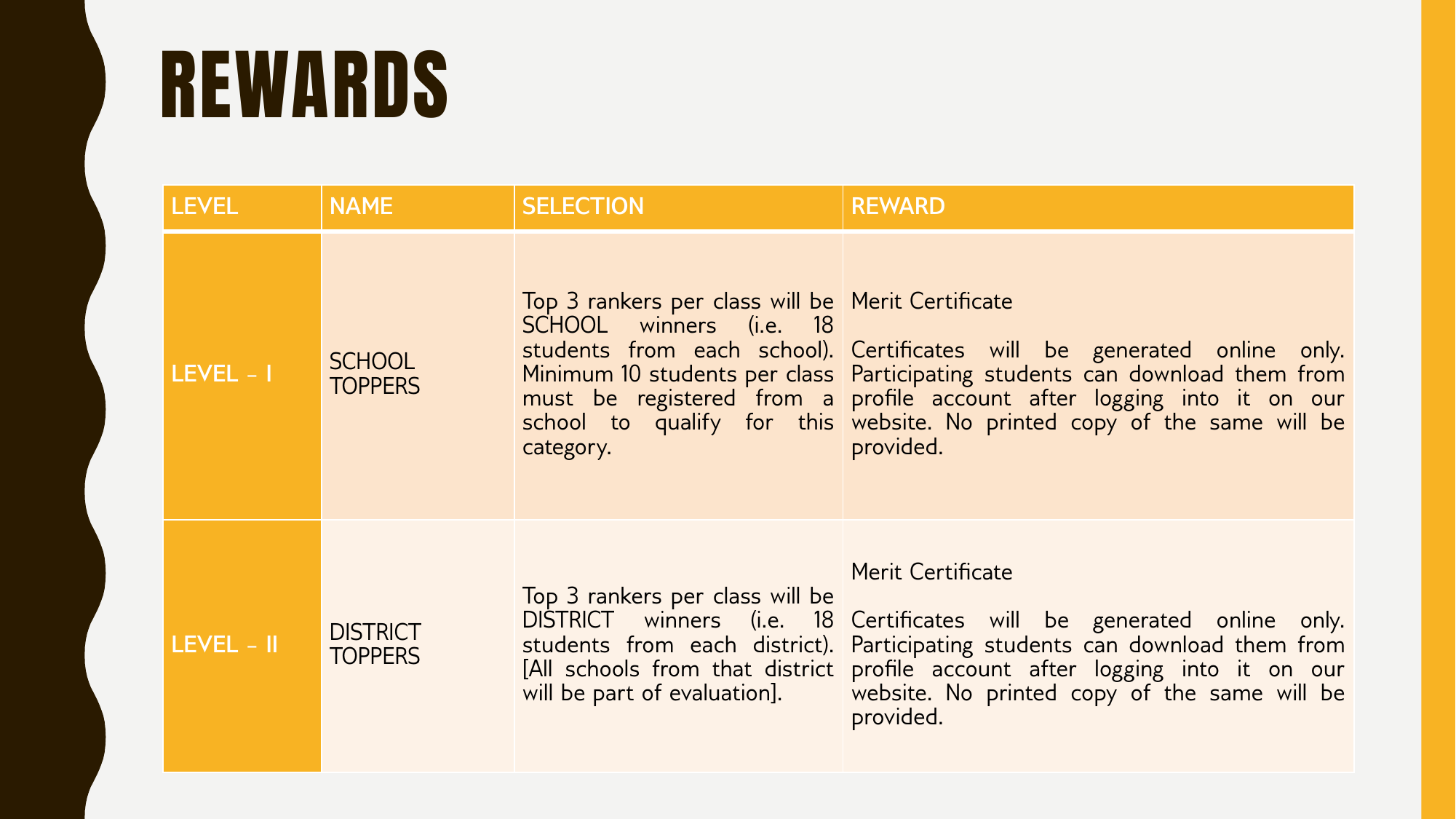

rewards
| LEVEL | NAME | SELECTION | REWARD |
| --- | --- | --- | --- |
| LEVEL – I | SCHOOL TOPPERS | Top 3 rankers per class will be SCHOOL winners (i.e. 18 students from each school). Minimum 10 students per class must be registered from a school to qualify for this category. | Merit Certificate   Certificates will be generated online only. Participating students can download them from profile account after logging into it on our website. No printed copy of the same will be provided. |
| LEVEL – II | DISTRICT TOPPERS | Top 3 rankers per class will be DISTRICT winners (i.e. 18 students from each district). [All schools from that district will be part of evaluation]. | Merit Certificate   Certificates will be generated online only. Participating students can download them from profile account after logging into it on our website. No printed copy of the same will be provided. |